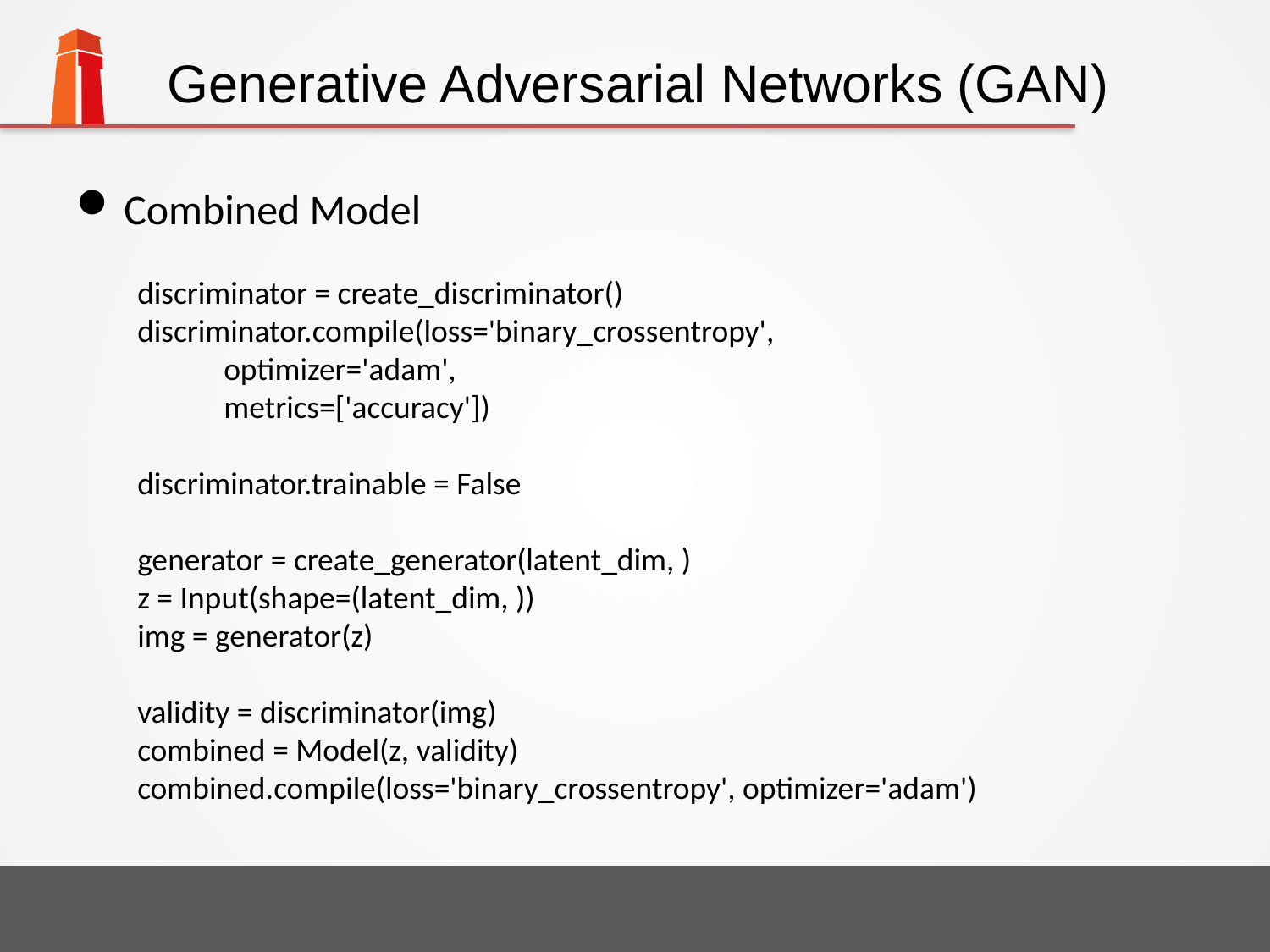

# Generative Adversarial Networks (GAN)
Combined Model
discriminator = create_discriminator()
discriminator.compile(loss='binary_crossentropy',
            optimizer='adam',
            metrics=['accuracy'])

discriminator.trainable = False

generator = create_generator(latent_dim, )
z = Input(shape=(latent_dim, ))
img = generator(z)

validity = discriminator(img)
combined = Model(z, validity)
combined.compile(loss='binary_crossentropy', optimizer='adam')